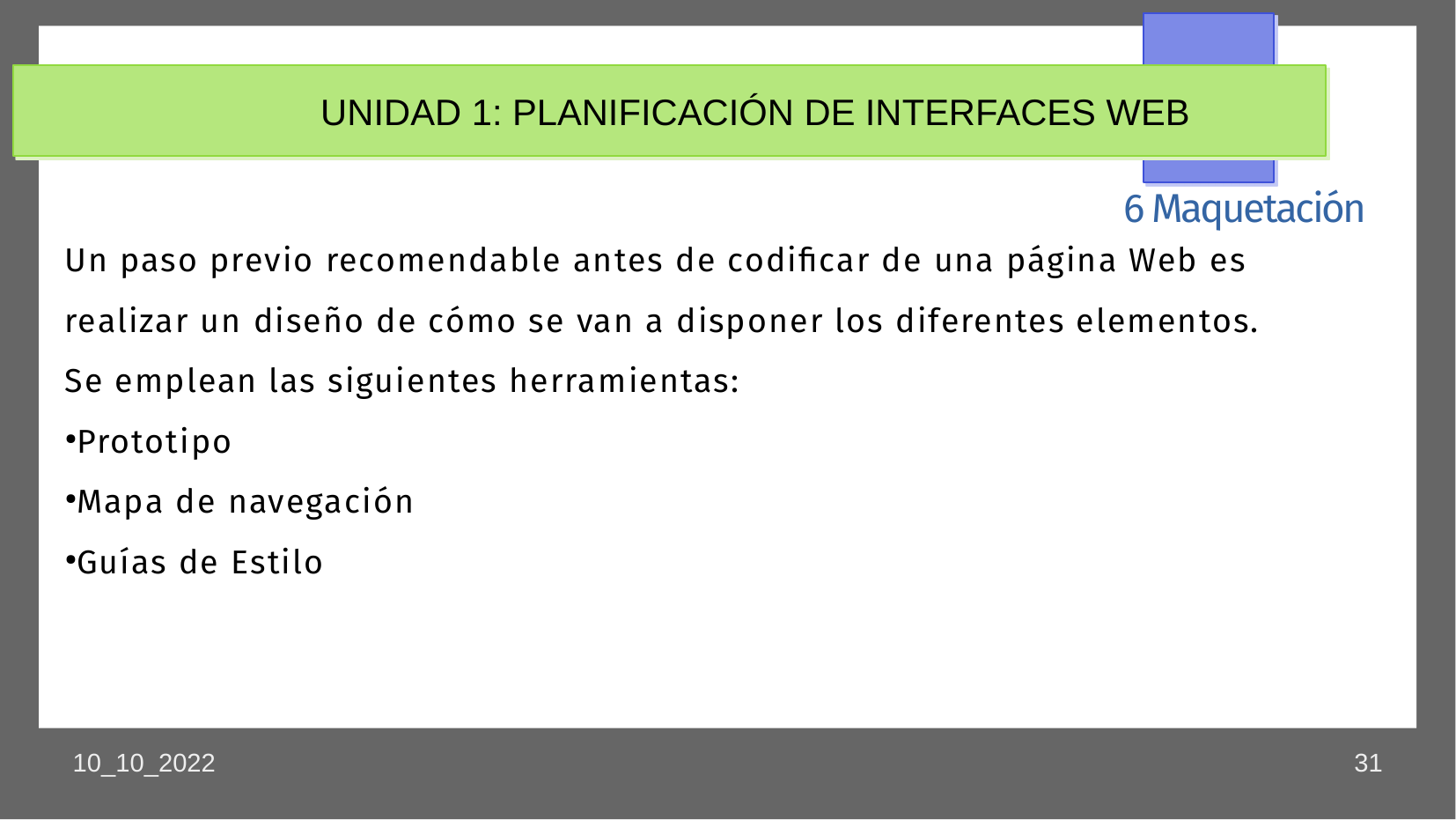

UNIDAD 1: PLANIFICACIÓN DE INTERFACES WEB

6 Maquetación

Un paso previo recomendable antes de codificar de una página Web es
realizar un diseño de cómo se van a disponer los diferentes elementos.
Se emplean las siguientes herramientas:
Prototipo
Mapa de navegación
Guías de Estilo

10_10_2022
31